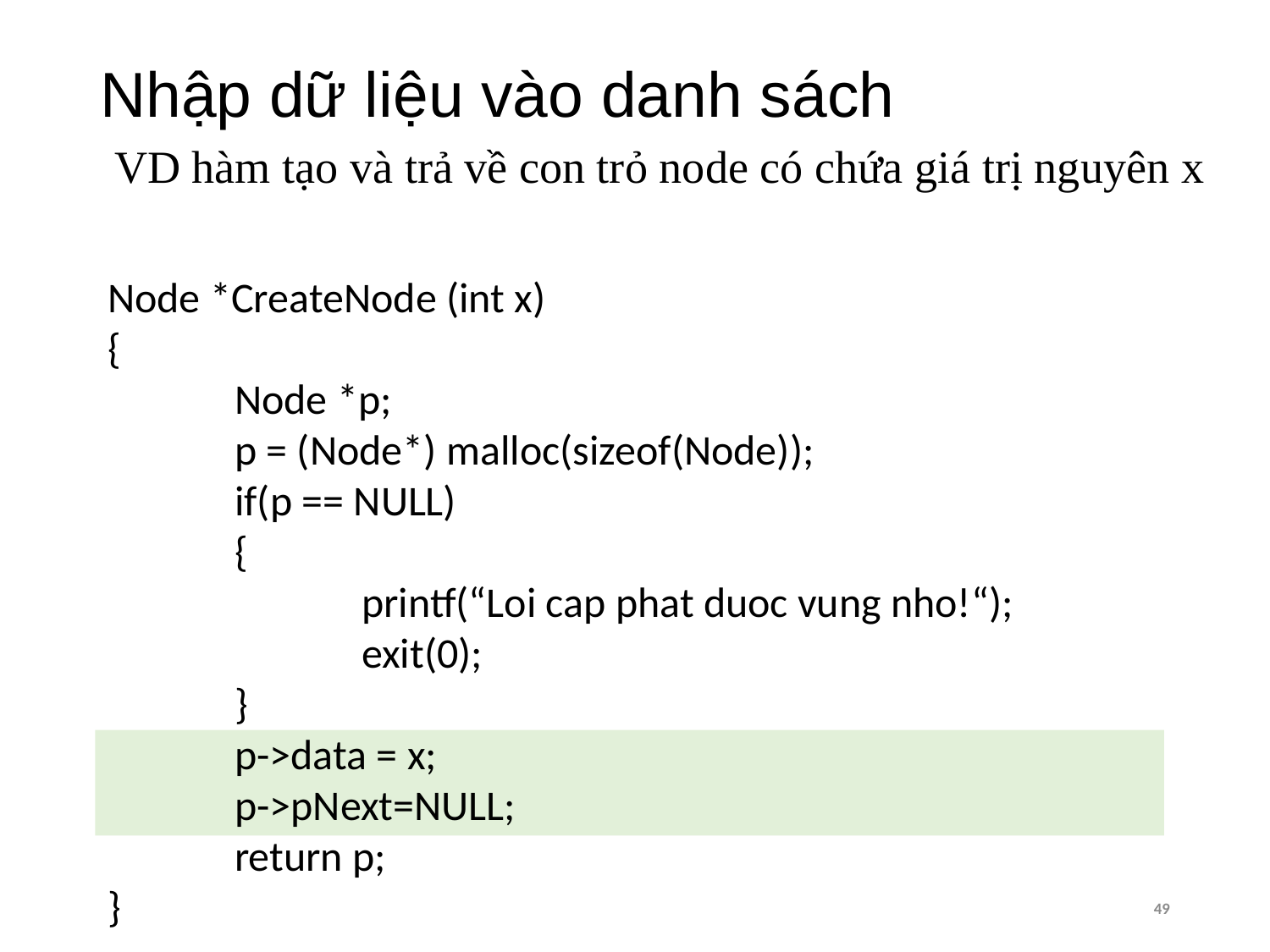

# Nhập dữ liệu vào danh sách
VD hàm tạo và trả về con trỏ node có chứa giá trị nguyên x
Node *CreateNode (int x)
{
	Node *p;
	p = (Node*) malloc(sizeof(Node));
	if(p == NULL)
	{
		printf(“Loi cap phat duoc vung nho!“);
		exit(0);
	}
	p->data = x;
	p->pNext=NULL;
	return p;
}

49